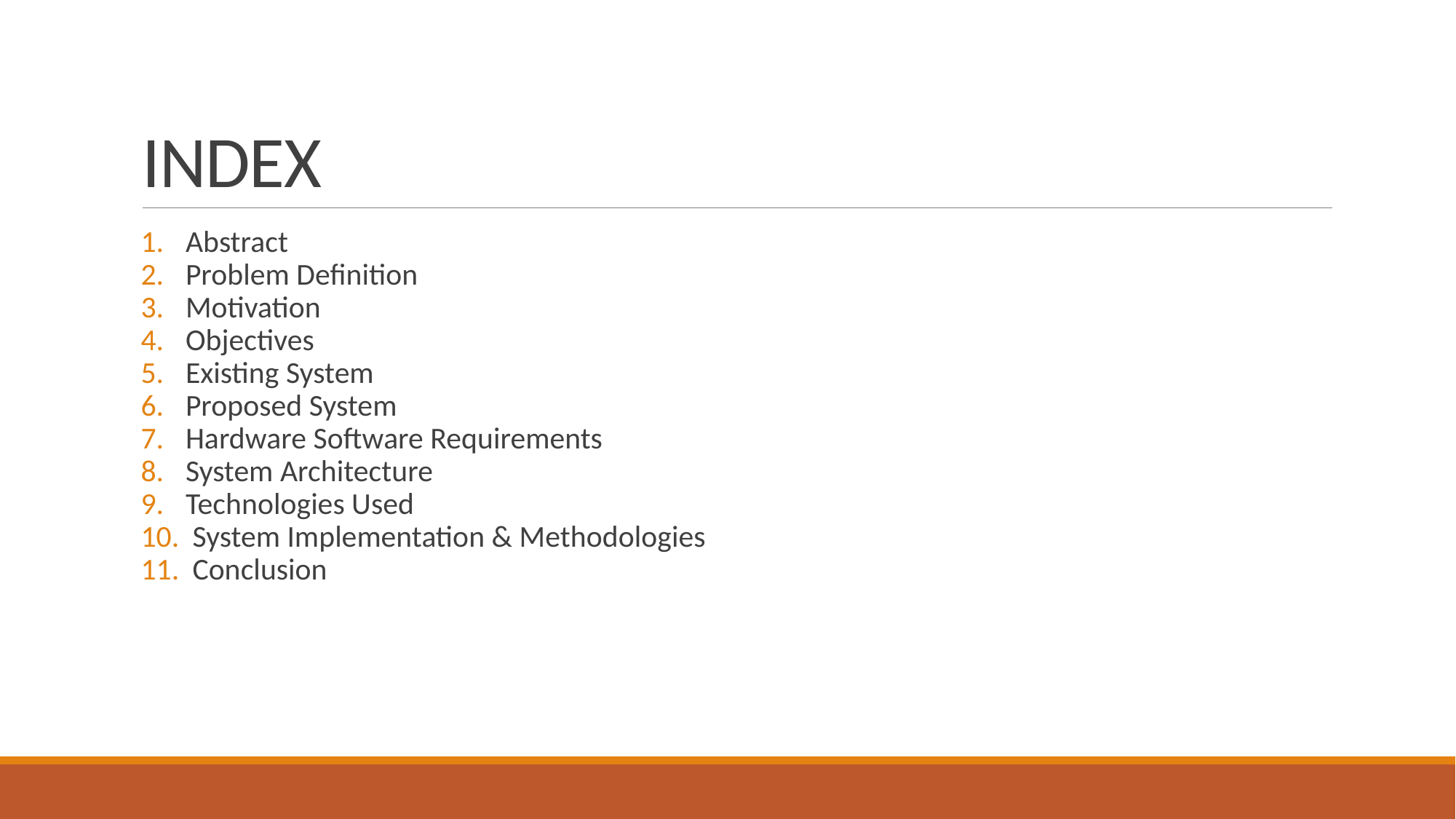

# INDEX
Abstract
Problem Definition
Motivation
Objectives
Existing System
Proposed System
Hardware Software Requirements
System Architecture
Technologies Used
 System Implementation & Methodologies
 Conclusion